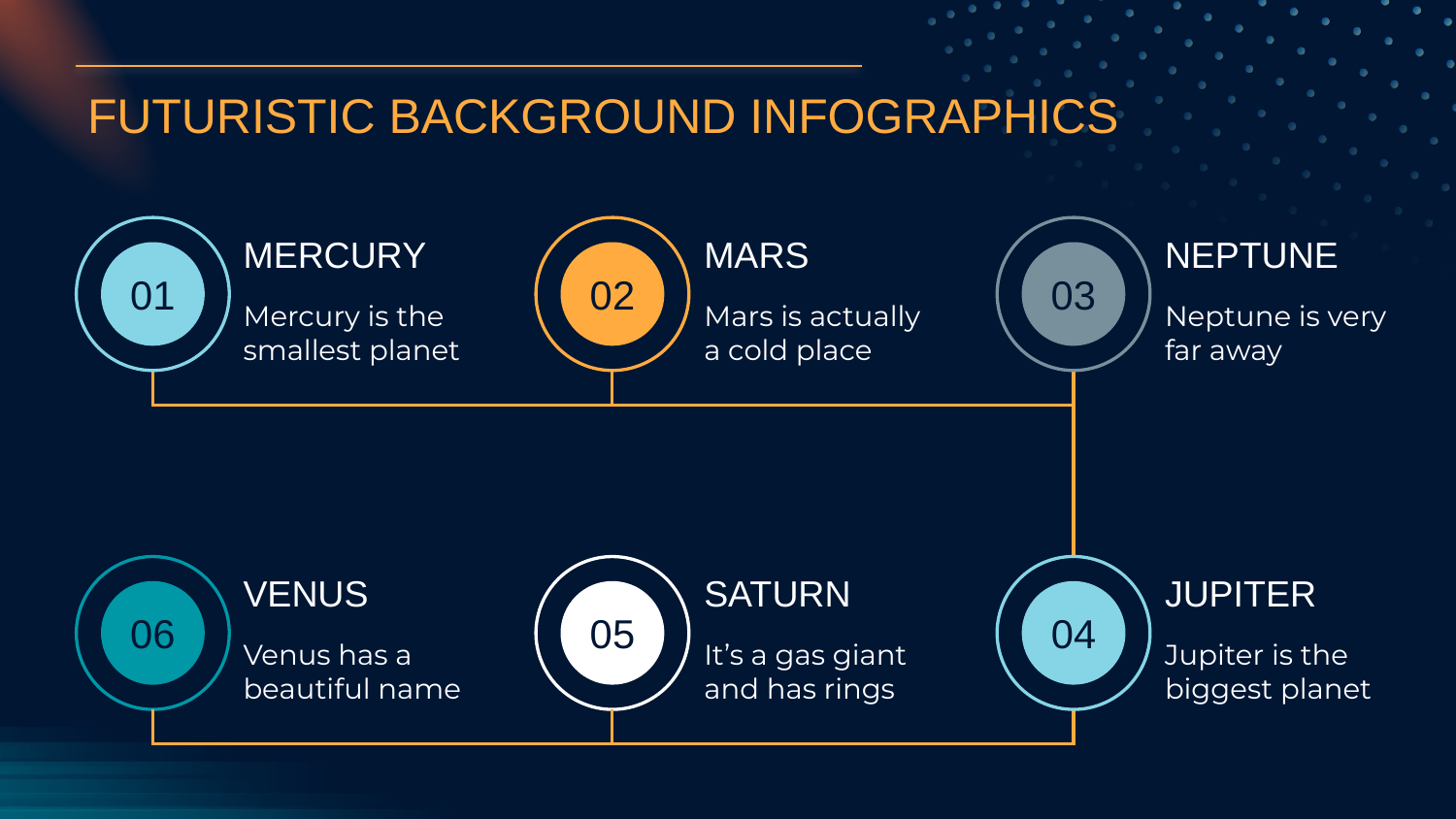

# FUTURISTIC BACKGROUND INFOGRAPHICS
MERCURY
MARS
NEPTUNE

01
02
03

06
05
04

Mercury is the smallest planet
Mars is actually a cold place
Neptune is very far away
VENUS
SATURN
JUPITER
Venus has a beautiful name
It’s a gas giant and has rings
Jupiter is the biggest planet